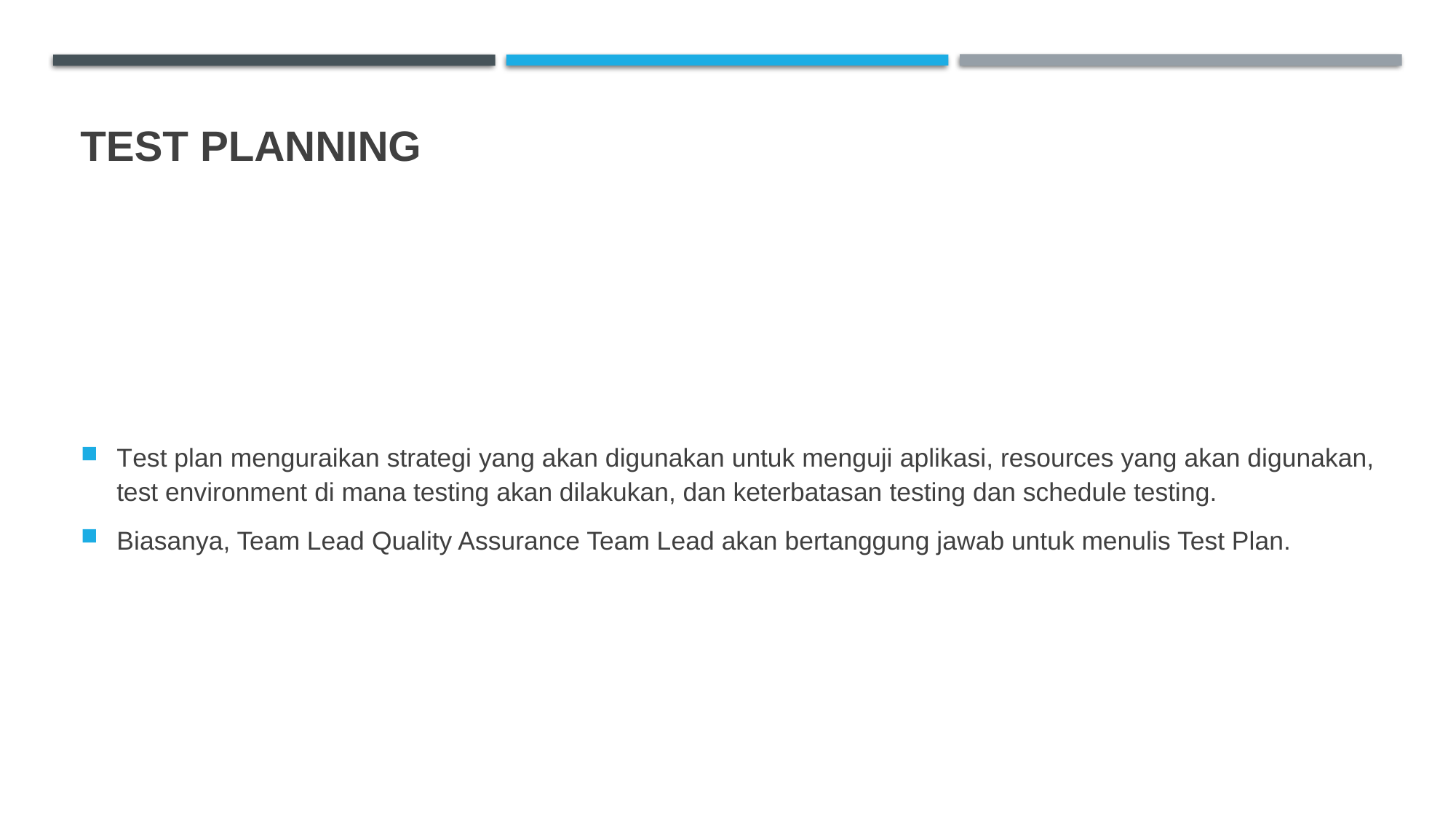

# Test Planning
Test plan menguraikan strategi yang akan digunakan untuk menguji aplikasi, resources yang akan digunakan, test environment di mana testing akan dilakukan, dan keterbatasan testing dan schedule testing.
Biasanya, Team Lead Quality Assurance Team Lead akan bertanggung jawab untuk menulis Test Plan.